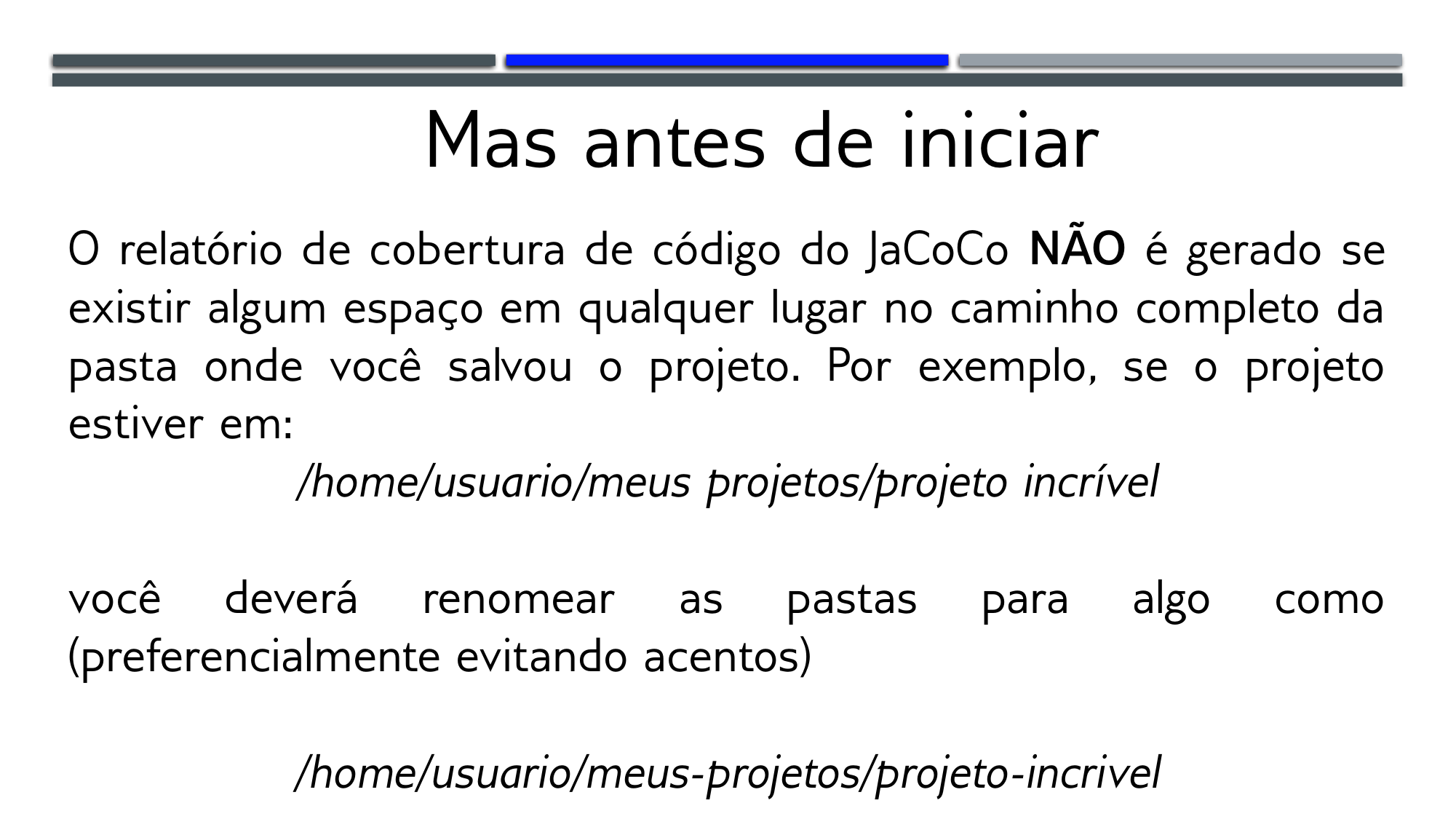

Mas antes de iniciar

O relatório de cobertura de código do JaCoCo NÃO é gerado se existir algum espaço em qualquer lugar no caminho completo da pasta onde você salvou o projeto. Por exemplo, se o projeto estiver em:
/home/usuario/meus projetos/projeto incrível
você deverá renomear as pastas para algo como (preferencialmente evitando acentos)

/home/usuario/meus-projetos/projeto-incrivel